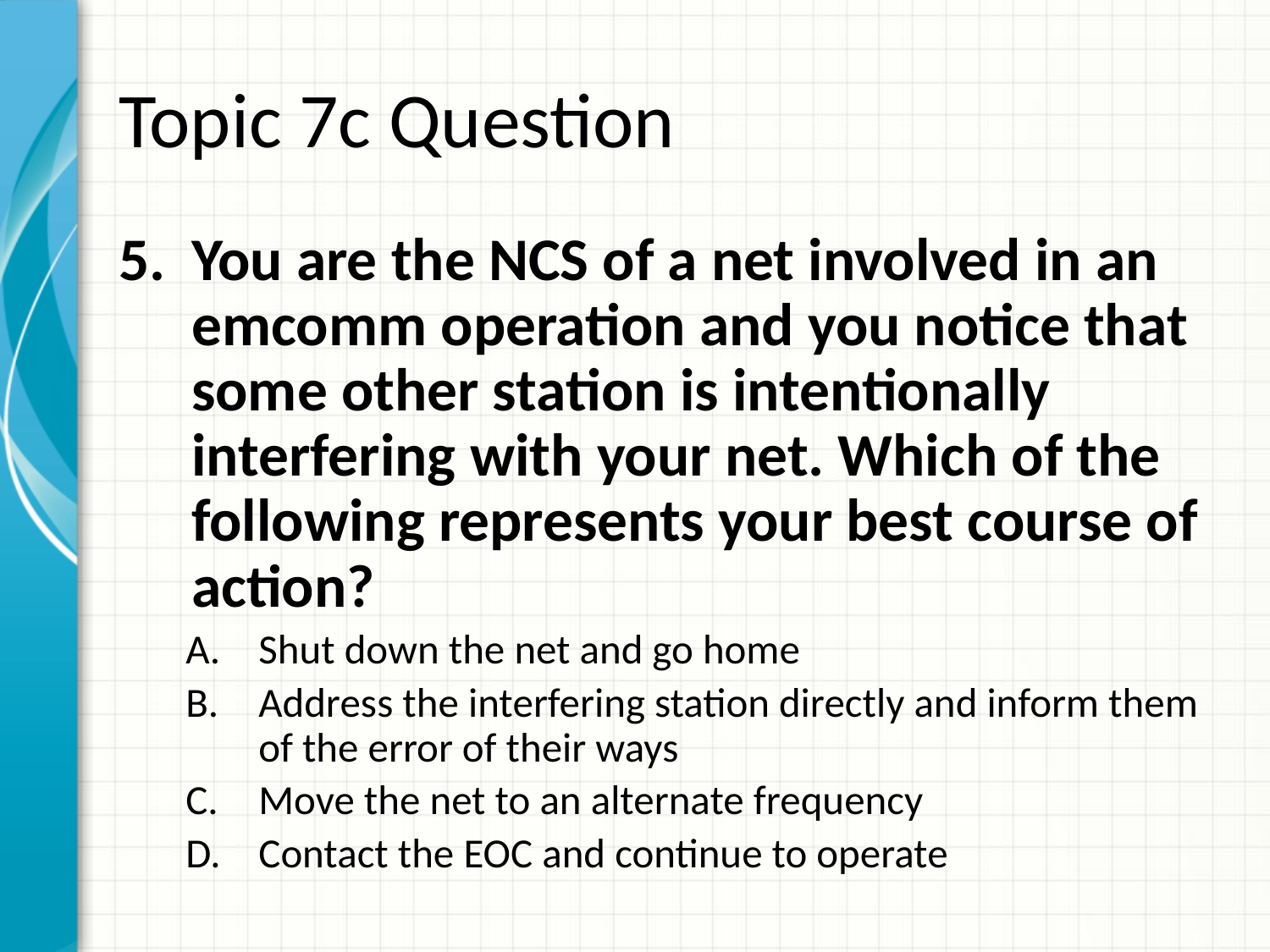

# Topic 7c Question
You are the NCS of a net involved in an emcomm operation and you notice that some other station is intentionally interfering with your net. Which of the following represents your best course of action?
Shut down the net and go home
Address the interfering station directly and inform them of the error of their ways
Move the net to an alternate frequency
Contact the EOC and continue to operate